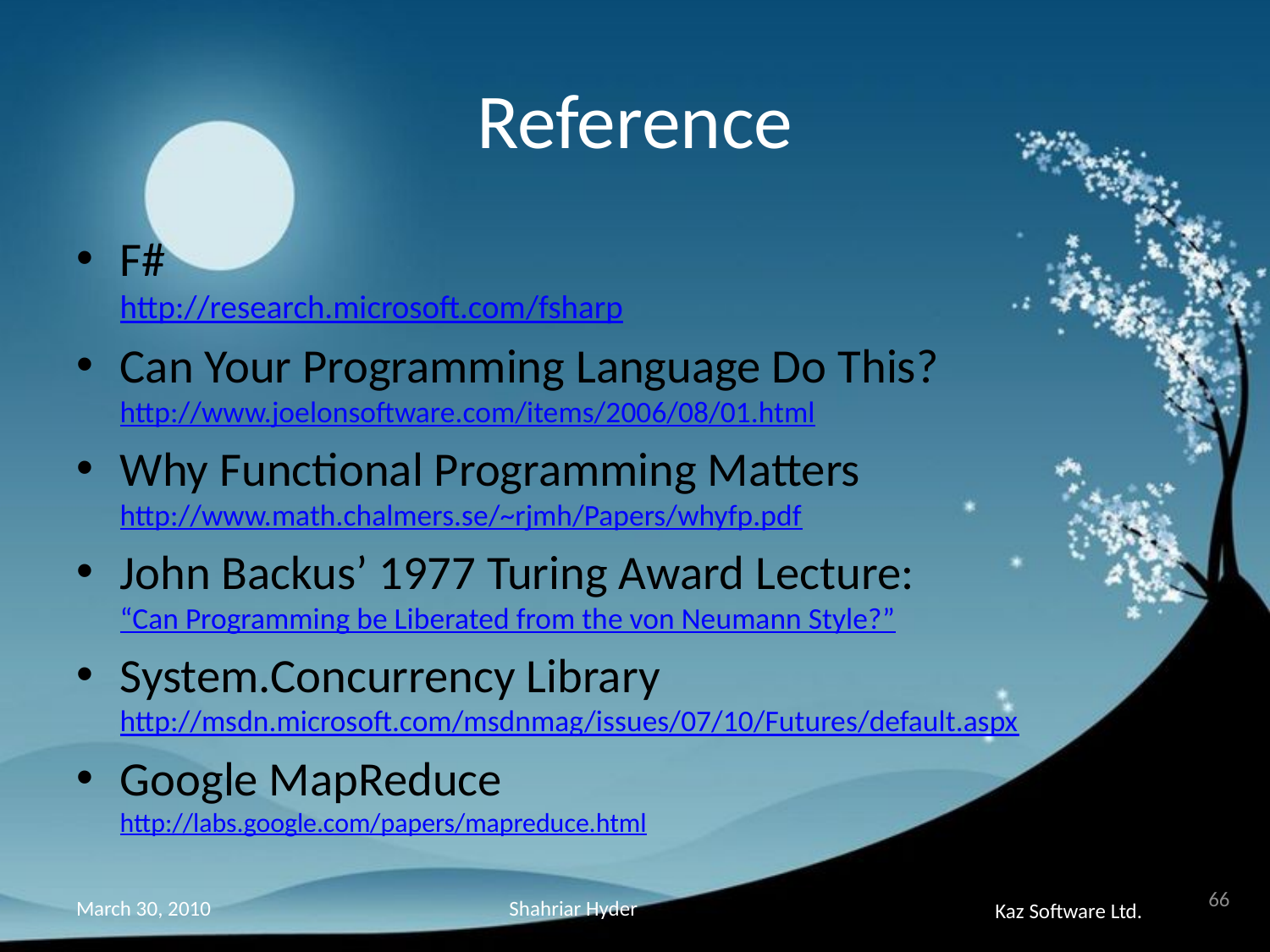

# Reference
F#
http://research.microsoft.com/fsharp
Can Your Programming Language Do This?
http://www.joelonsoftware.com/items/2006/08/01.html
Why Functional Programming Matters
http://www.math.chalmers.se/~rjmh/Papers/whyfp.pdf
John Backus’ 1977 Turing Award Lecture:
“Can Programming be Liberated from the von Neumann Style?”
System.Concurrency Library
http://msdn.microsoft.com/msdnmag/issues/07/10/Futures/default.aspx
Google MapReduce
http://labs.google.com/papers/mapreduce.html

66
Shahriar Hyder
March 30, 2010
Kaz Software Ltd.